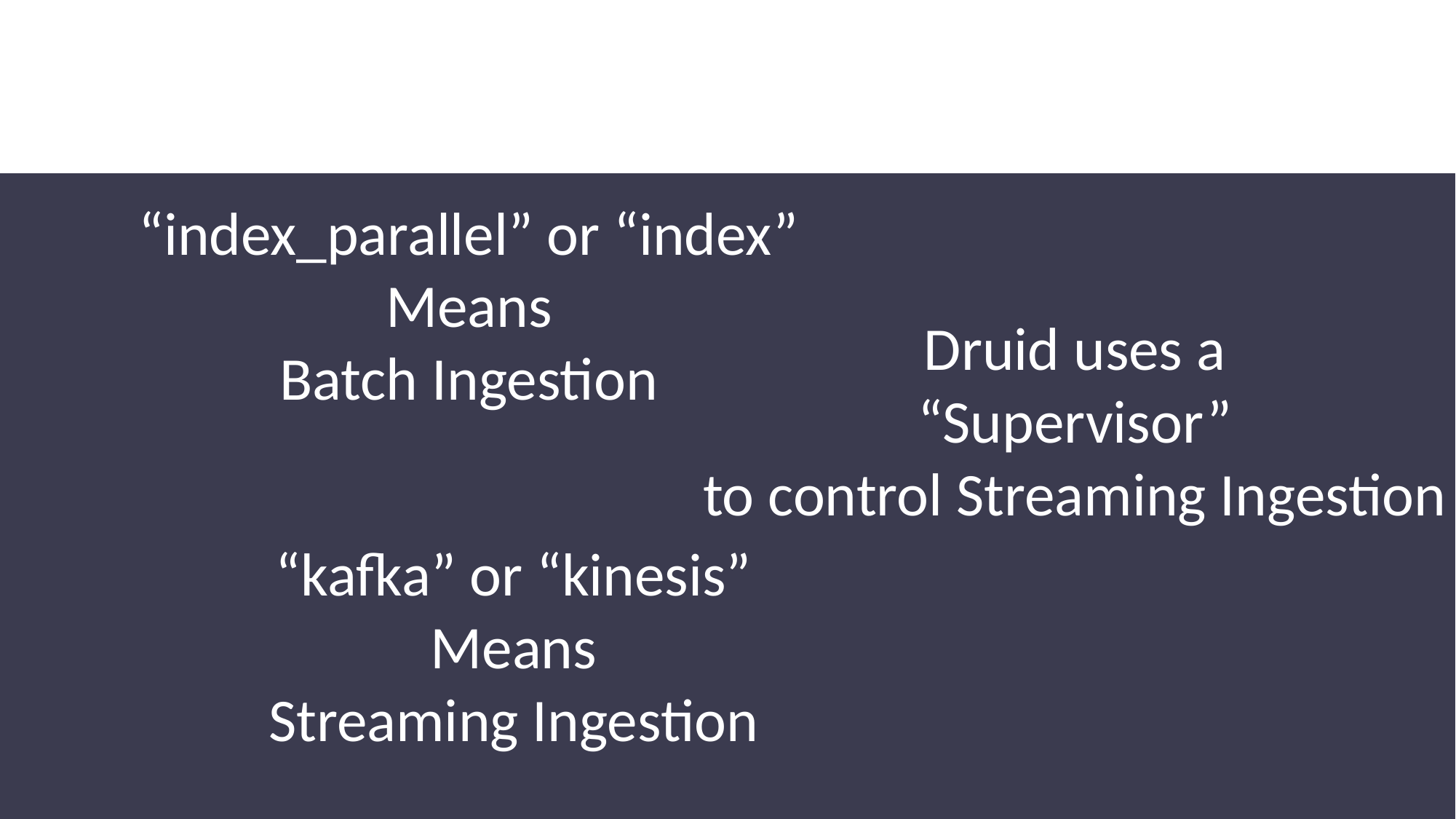

“index_parallel” or “index”
Means
Batch Ingestion
Druid uses a
“Supervisor”
to control Streaming Ingestion
“kafka” or “kinesis”
Means
Streaming Ingestion